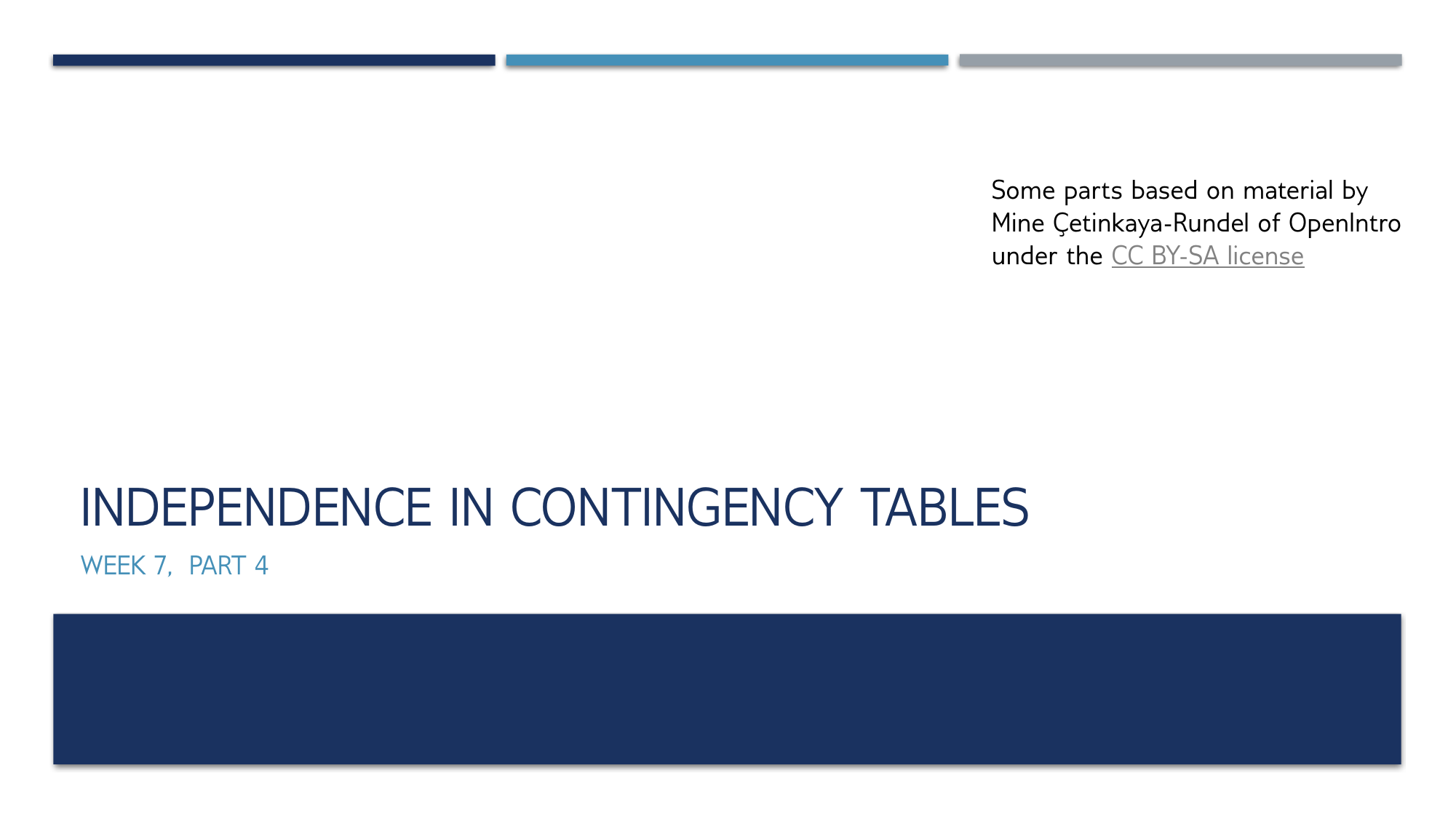

Some parts based on material by
Mine Çetinkaya-Rundel of OpenIntro
under the CC BY-SA license

# independence in contingencY tables
Week 7,  Part 4